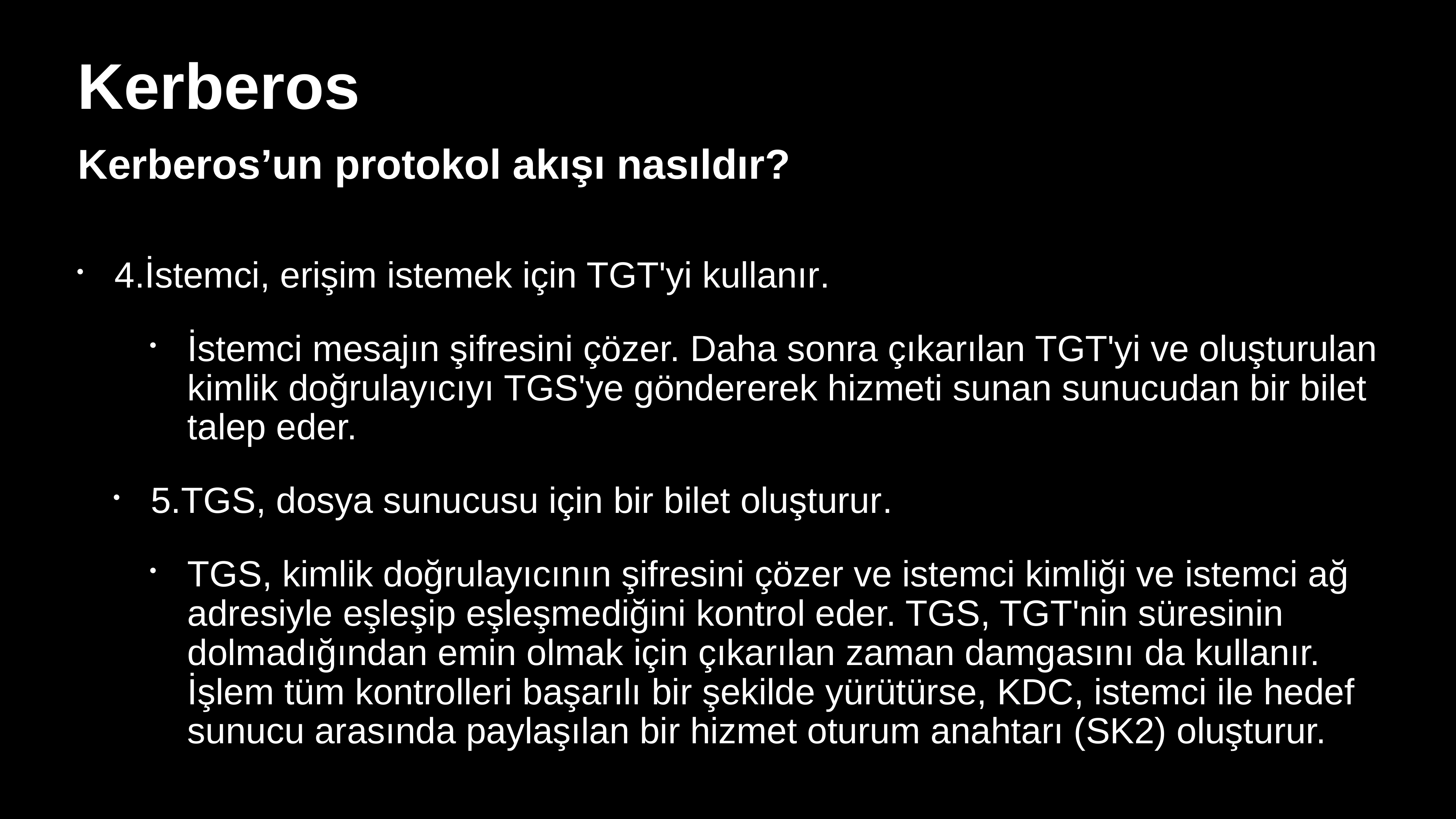

Kerberos
Kerberos’un protokol akışı nasıldır?
4.İstemci, erişim istemek için TGT'yi kullanır.
İstemci mesajın şifresini çözer. Daha sonra çıkarılan TGT'yi ve oluşturulan kimlik doğrulayıcıyı TGS'ye göndererek hizmeti sunan sunucudan bir bilet talep eder.
5.TGS, dosya sunucusu için bir bilet oluşturur.
TGS, kimlik doğrulayıcının şifresini çözer ve istemci kimliği ve istemci ağ adresiyle eşleşip eşleşmediğini kontrol eder. TGS, TGT'nin süresinin dolmadığından emin olmak için çıkarılan zaman damgasını da kullanır. İşlem tüm kontrolleri başarılı bir şekilde yürütürse, KDC, istemci ile hedef sunucu arasında paylaşılan bir hizmet oturum anahtarı (SK2) oluşturur.